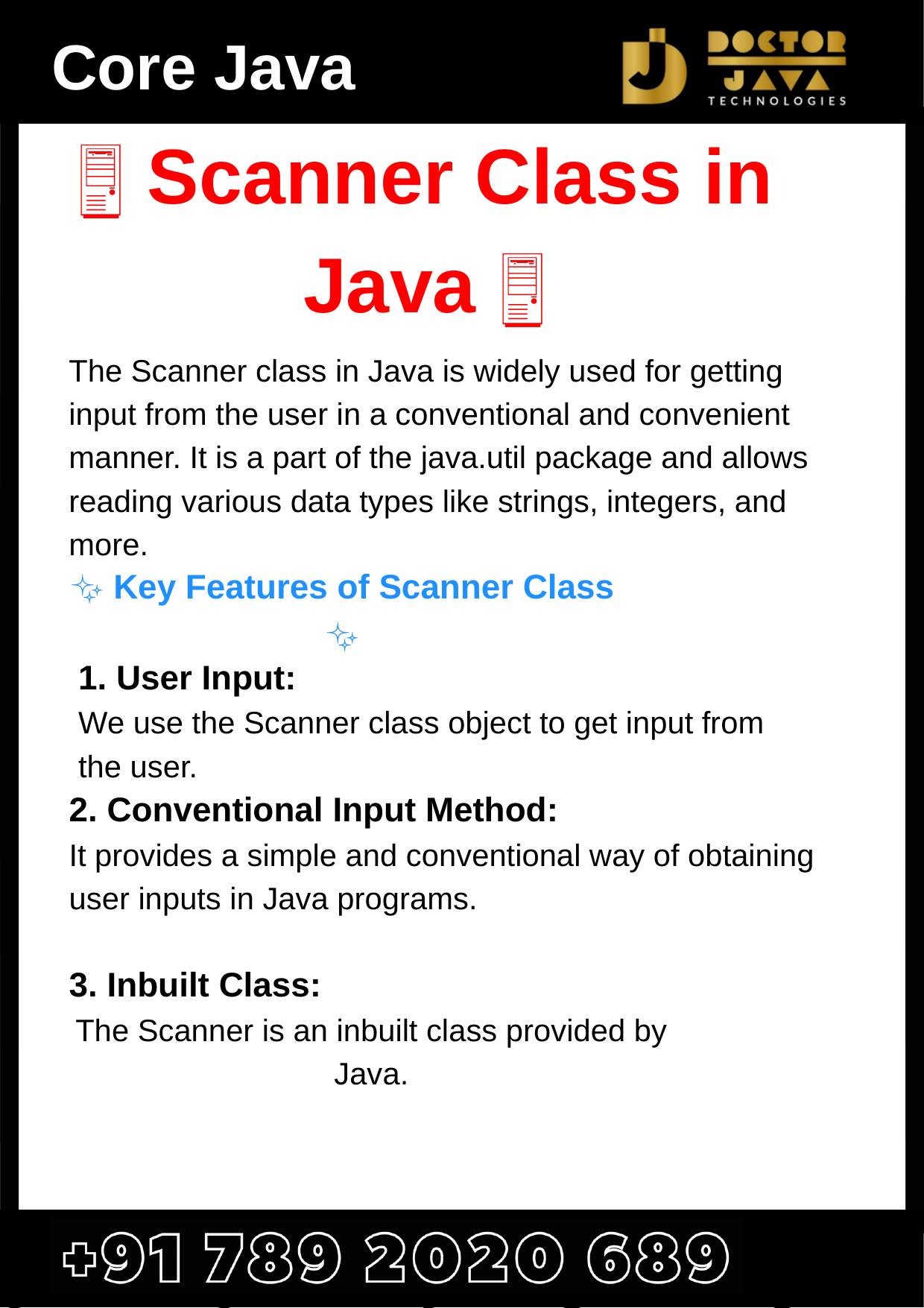

Core Java

🖥️ Scanner Class in Java 🖥️
The Scanner class in Java is widely used for getting input from the user in a conventional and convenient manner. It is a part of the java.util package and allows reading various data types like strings, integers, and more.
✨ Key Features of Scanner Class ✨
1. User Input:
We use the Scanner class object to get input from the user.

2. Conventional Input Method:
It provides a simple and conventional way of obtaining user inputs in Java programs.
3. Inbuilt Class:
The Scanner is an inbuilt class provided by Java.